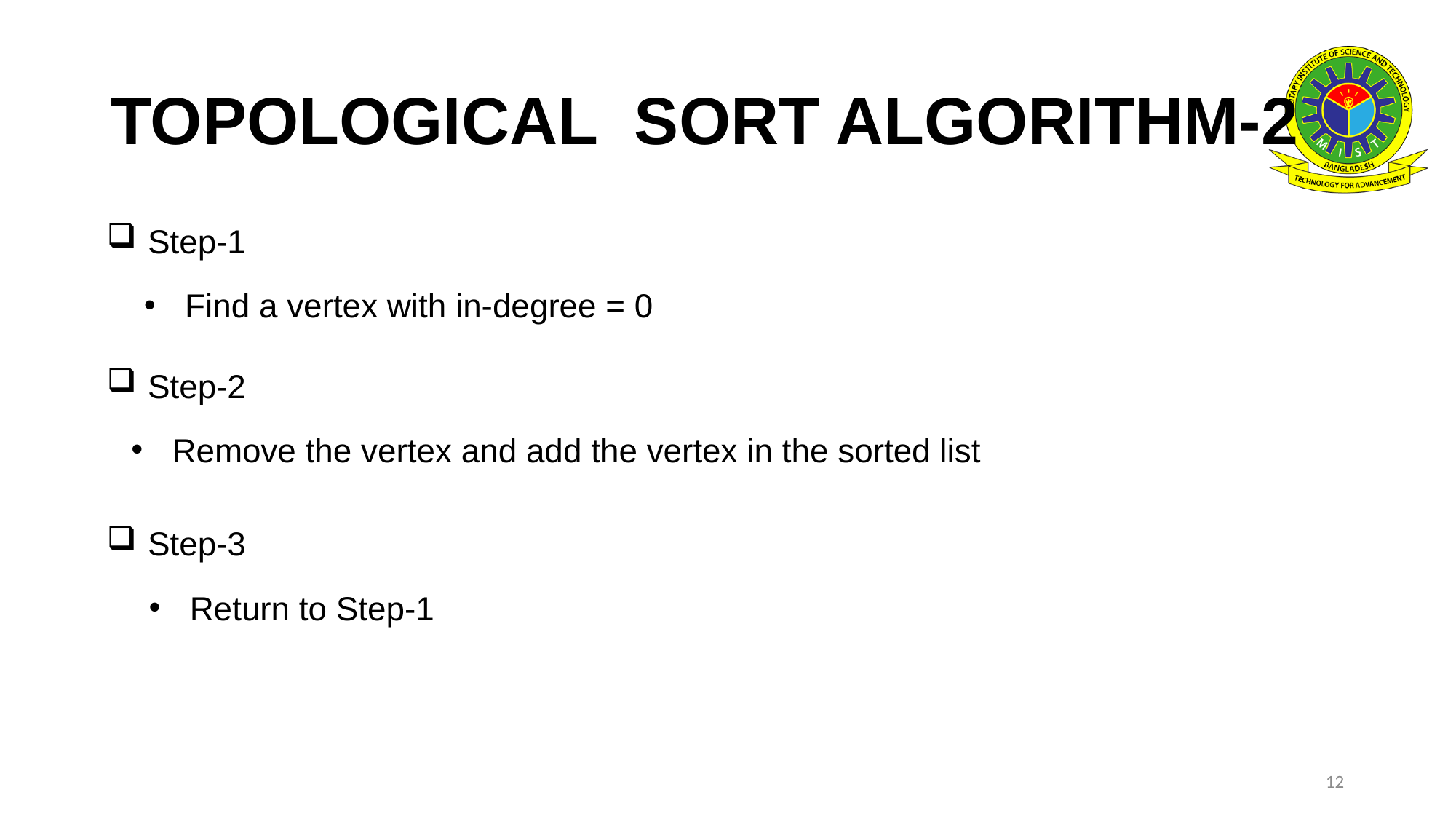

# TOPOLOGICAL  SORT ALGORITHM-2
Step-1
Find a vertex with in-degree = 0
Step-2
Remove the vertex and add the vertex in the sorted list
Step-3
Return to Step-1
12